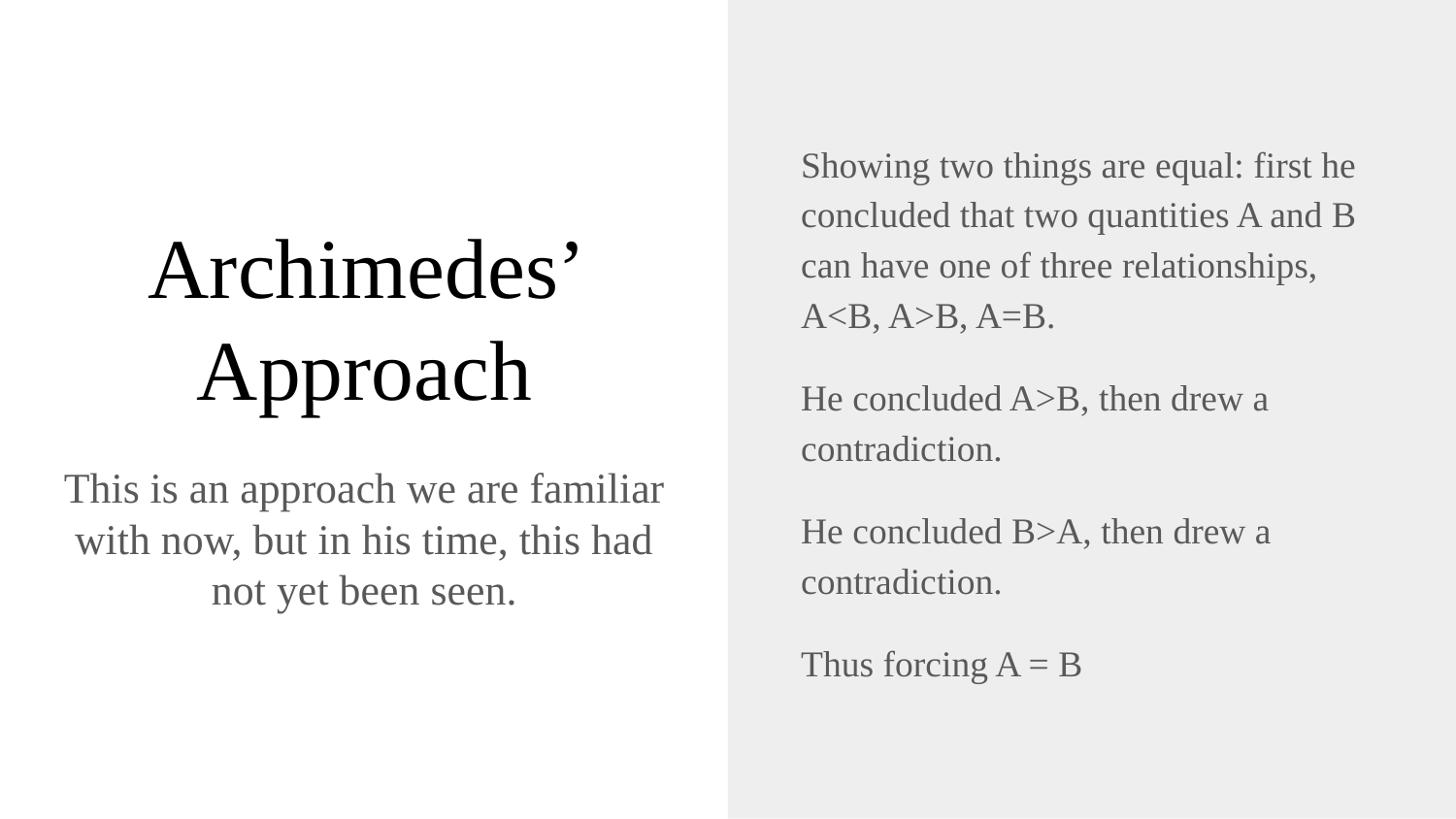

Showing two things are equal: first he concluded that two quantities A and B can have one of three relationships, A<B, A>B, A=B.
He concluded A>B, then drew a contradiction.
He concluded B>A, then drew a contradiction.
Thus forcing A = B
# Archimedes’ Approach
This is an approach we are familiar with now, but in his time, this had not yet been seen.